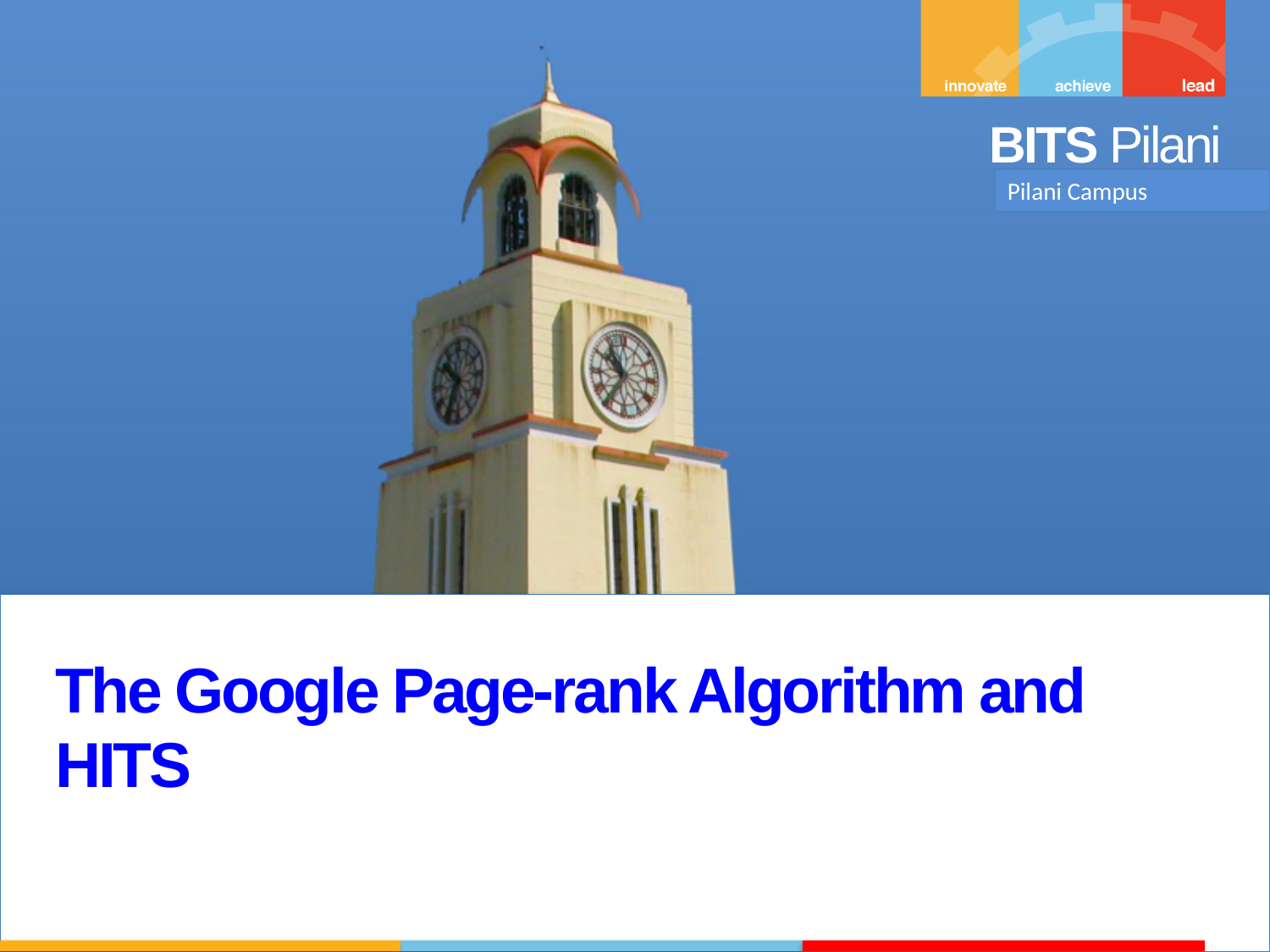

Pilani Campus
The Google Page-rank Algorithm and HITS